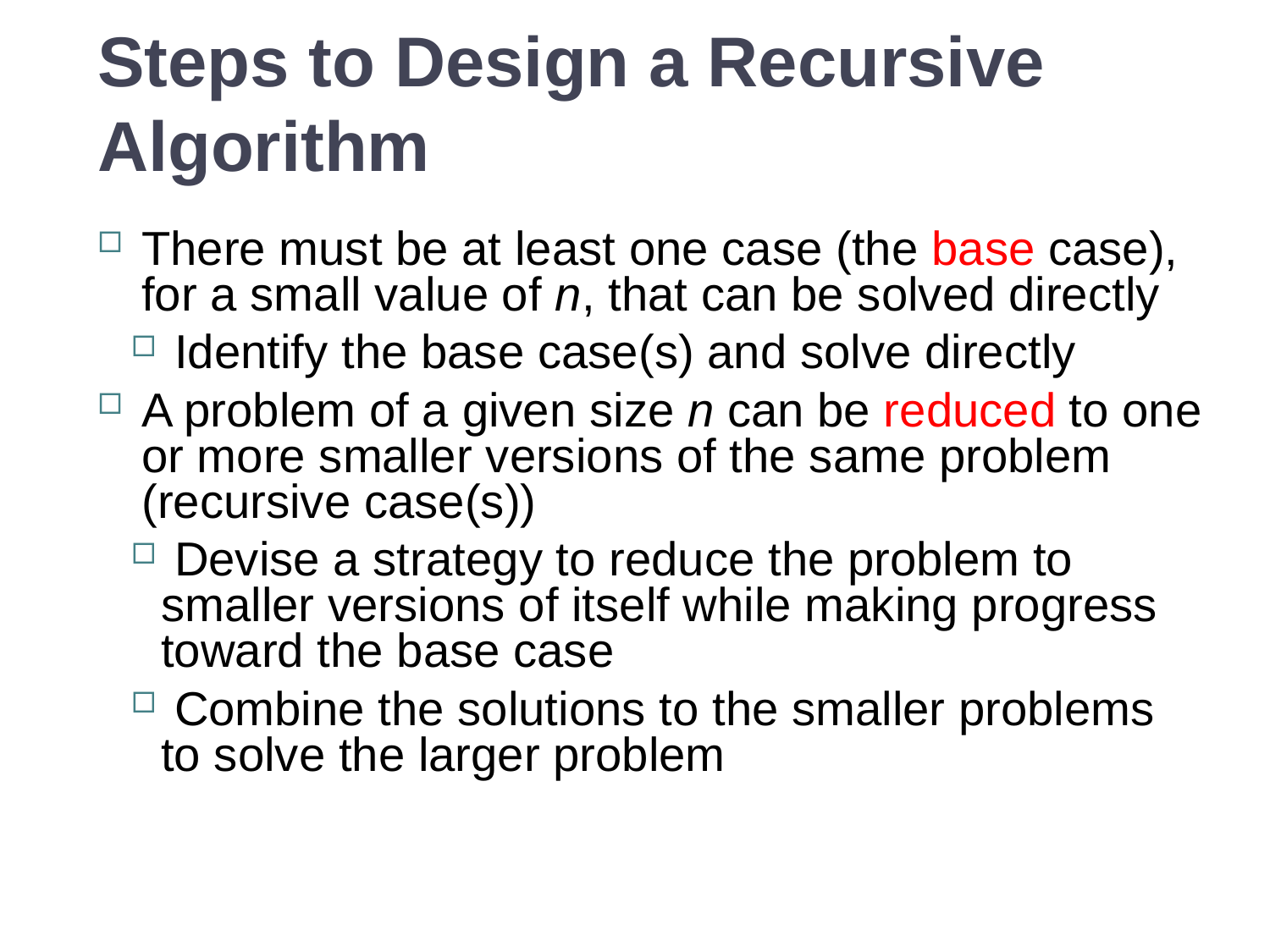

Steps to Design a Recursive Algorithm
There must be at least one case (the base case), for a small value of n, that can be solved directly
 Identify the base case(s) and solve directly
A problem of a given size n can be reduced to one or more smaller versions of the same problem (recursive case(s))
 Devise a strategy to reduce the problem to smaller versions of itself while making progress toward the base case
 Combine the solutions to the smaller problems to solve the larger problem